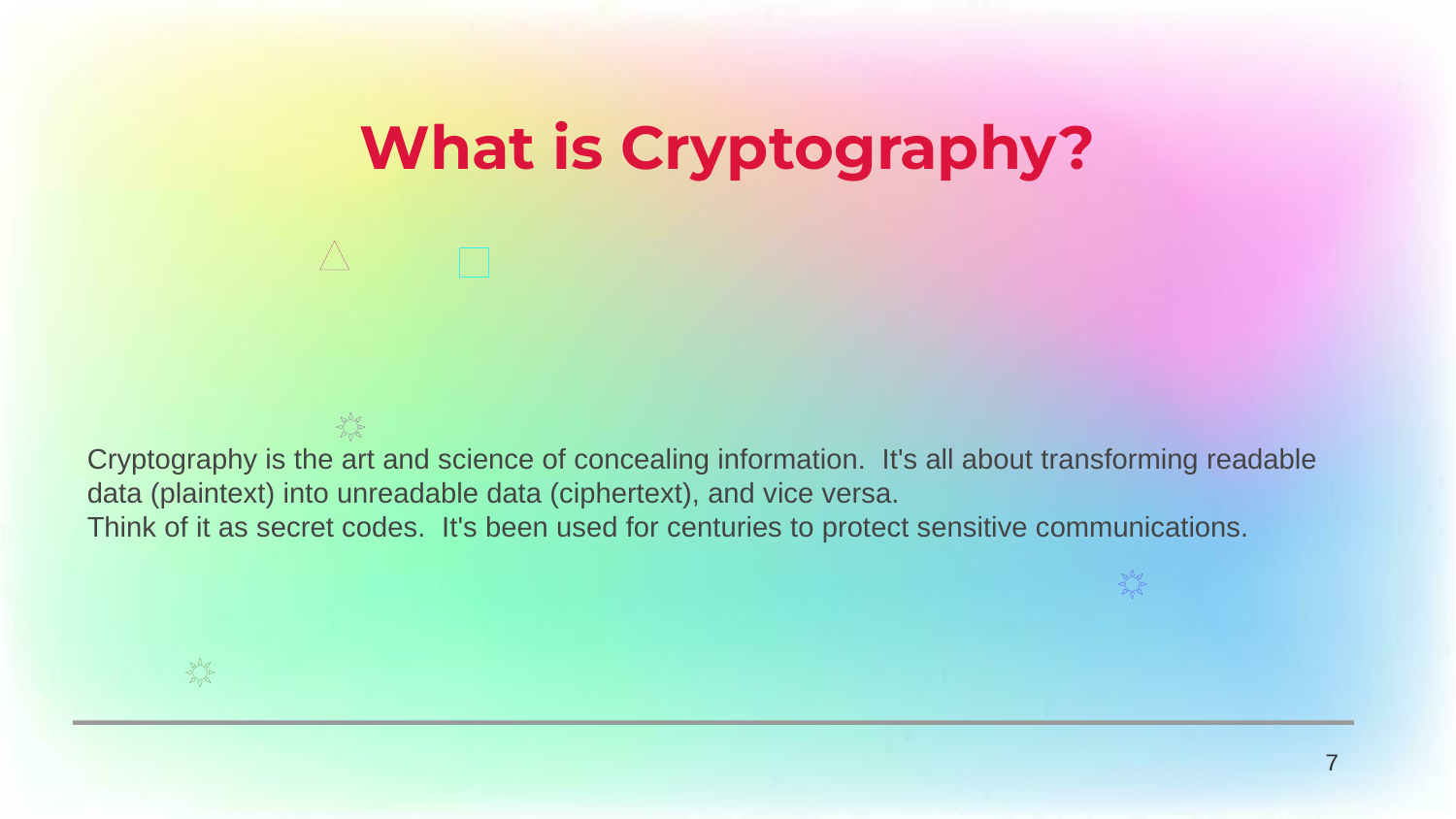

What is Cryptography?

Cryptography is the art and science of concealing information.  It's all about transforming readable data (plaintext) into unreadable data (ciphertext), and vice versa.
Think of it as secret codes.  It's been used for centuries to protect sensitive communications.

7